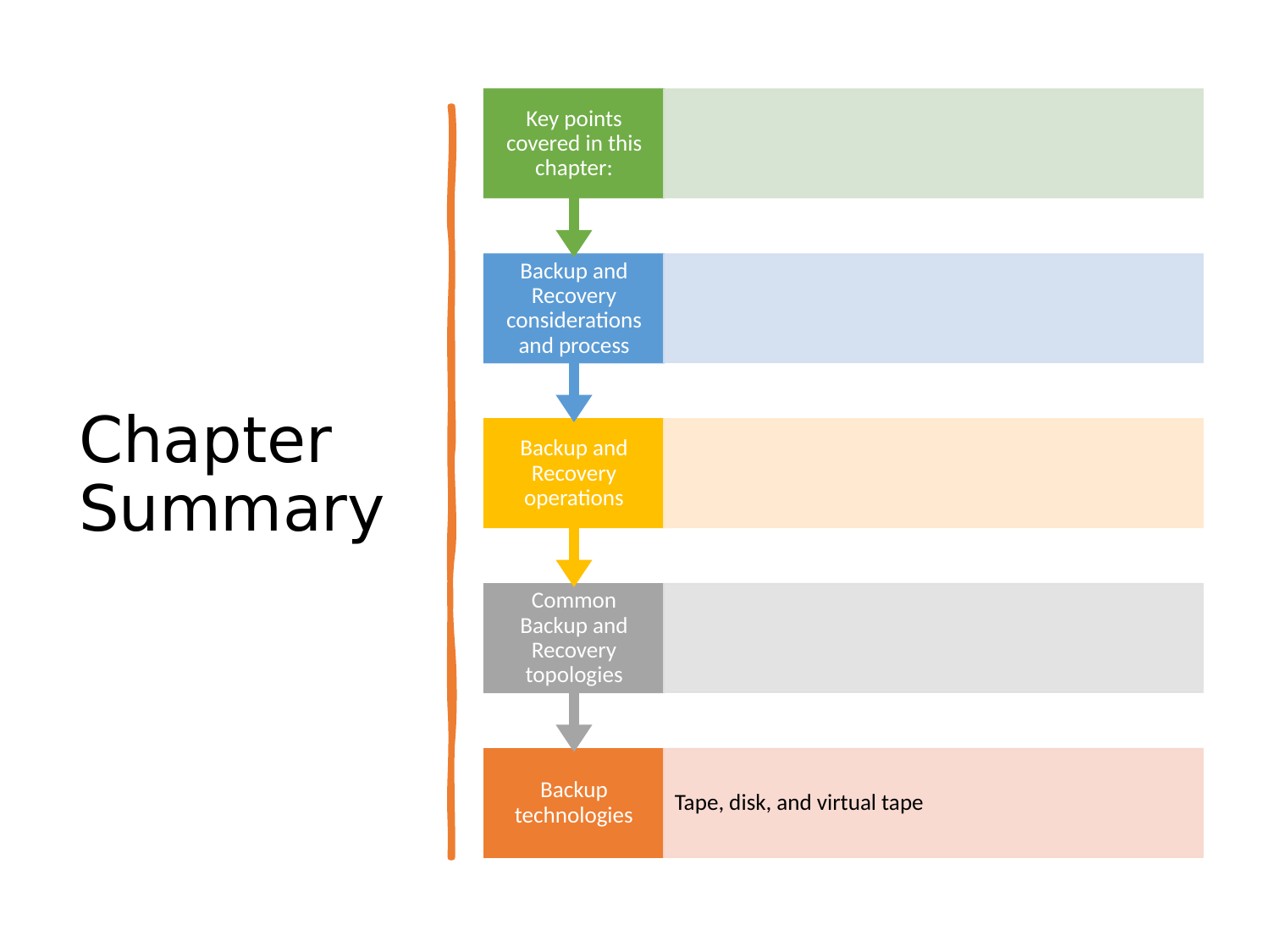

Backup technologies
Tape, disk, and virtual tape
Common Backup and Recovery topologies
Common Backup and Recovery topologies
Backup and Recovery operations
Backup and Recovery operations
Backup and Recovery considerations and process
Backup and Recovery considerations and process
Key points covered in this chapter:
Key points covered in this chapter:
# Chapter Summary